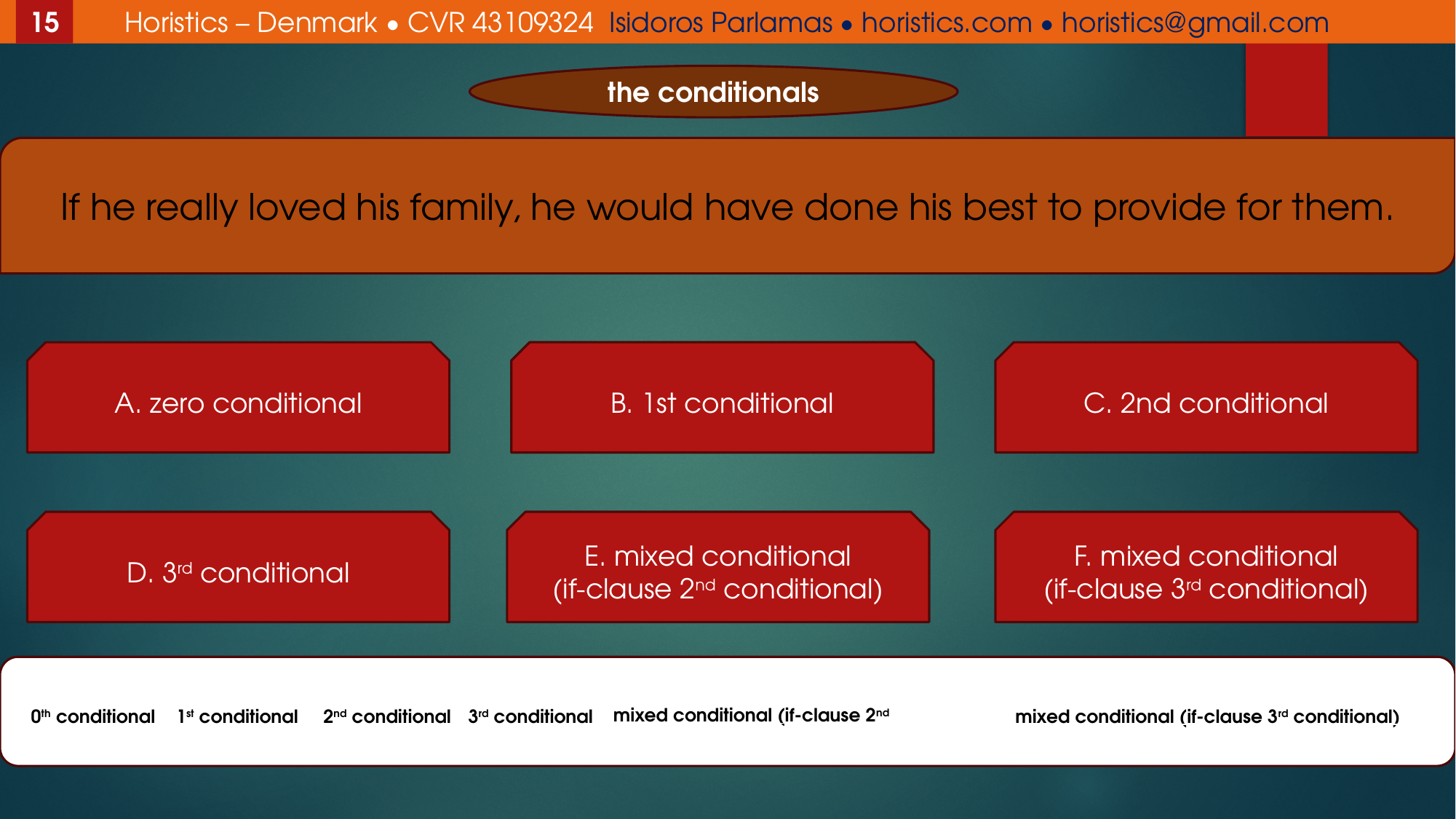

Horistics – Denmark • CVR 43109324  Isidoros Parlamas • horistics.com • horistics@gmail.com
15
the conditionals
If he really loved his family, he would have done his best to provide for them.
B. 1st conditional
B. 1st conditional
C. 2nd conditional
A. zero conditional
F. mixed conditional
(if-clause 3rd conditional)
E. mixed conditional
(if-clause 2nd conditional)
D. 3rd conditional

mixed conditional (if-clause 2nd conditional)d
mixed conditional (if-clause 3rd conditional)
0th conditional
1st conditional
2nd conditional
3rd conditional